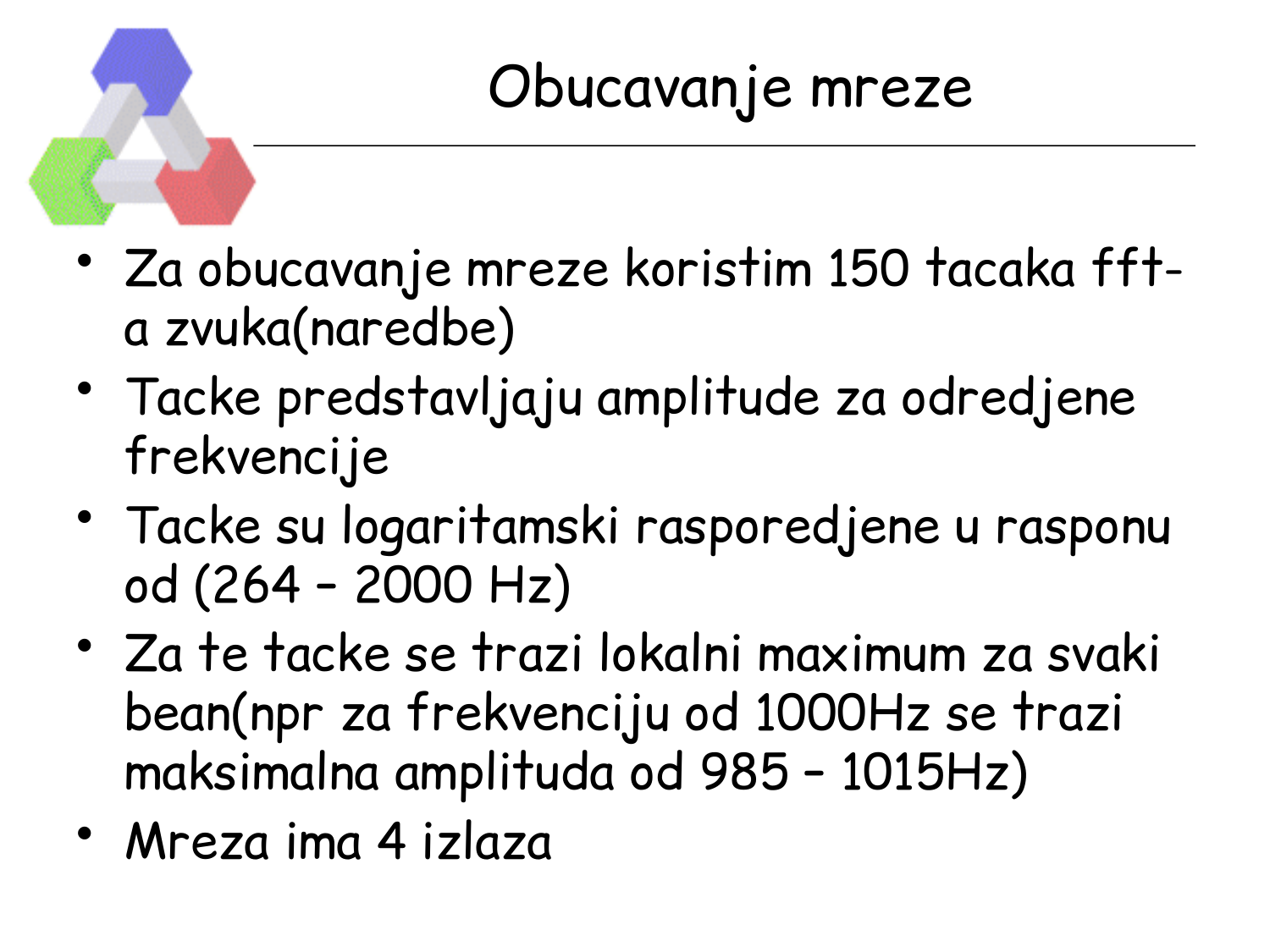

# Obucavanje mreze

Za obucavanje mreze koristim 150 tacaka fft-a zvuka(naredbe)
Tacke predstavljaju amplitude za odredjene frekvencije
Tacke su logaritamski rasporedjene u rasponu od (264 – 2000 Hz)
Za te tacke se trazi lokalni maximum za svaki bean(npr za frekvenciju od 1000Hz se trazi maksimalna amplituda od 985 – 1015Hz)
Mreza ima 4 izlaza